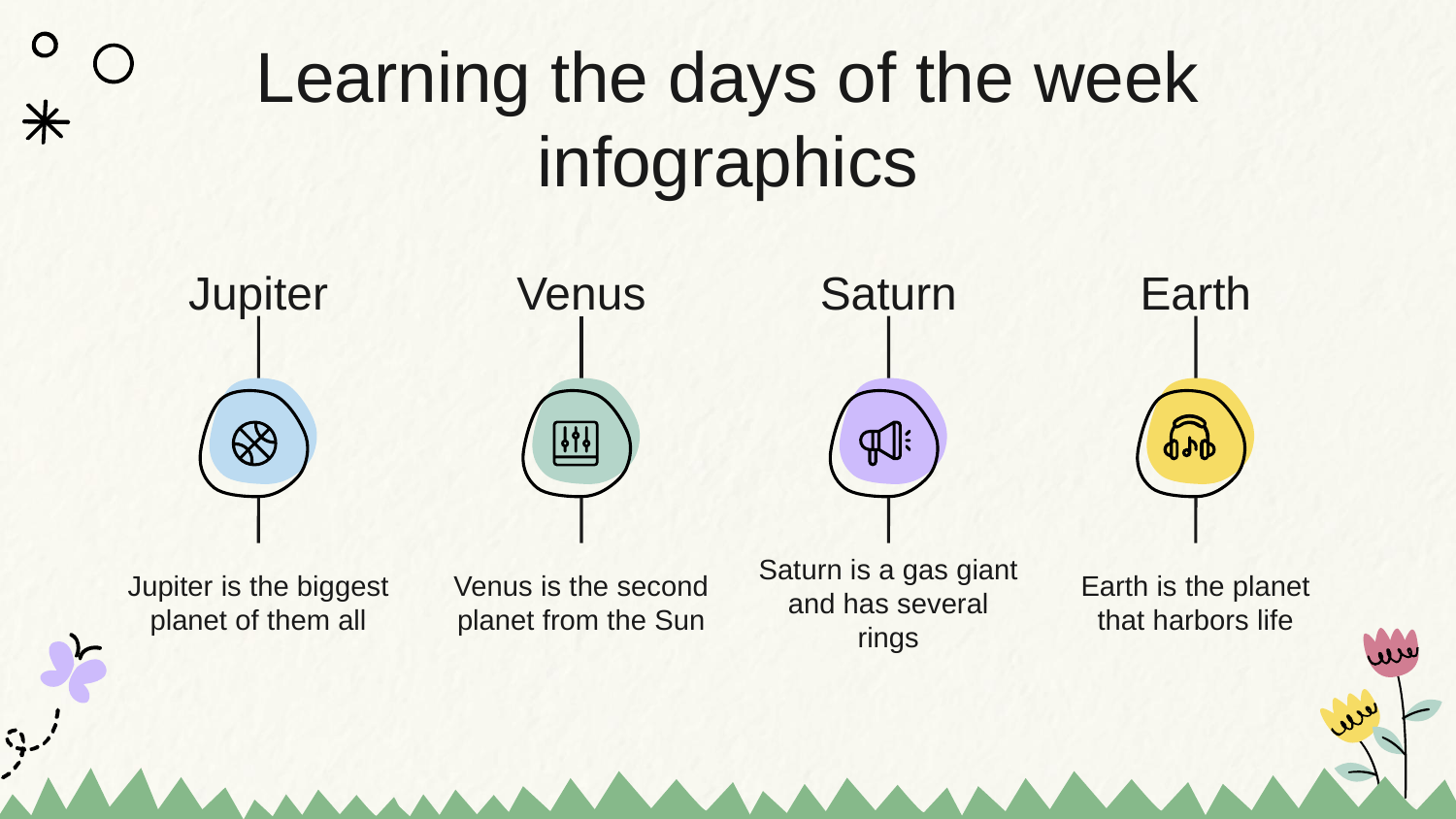

# Learning the days of the week infographics
Jupiter

Jupiter is the biggest planet of them all
Venus

Venus is the second planet from the Sun
Saturn

Saturn is a gas giant and has several rings
Earth

Earth is the planet that harbors life